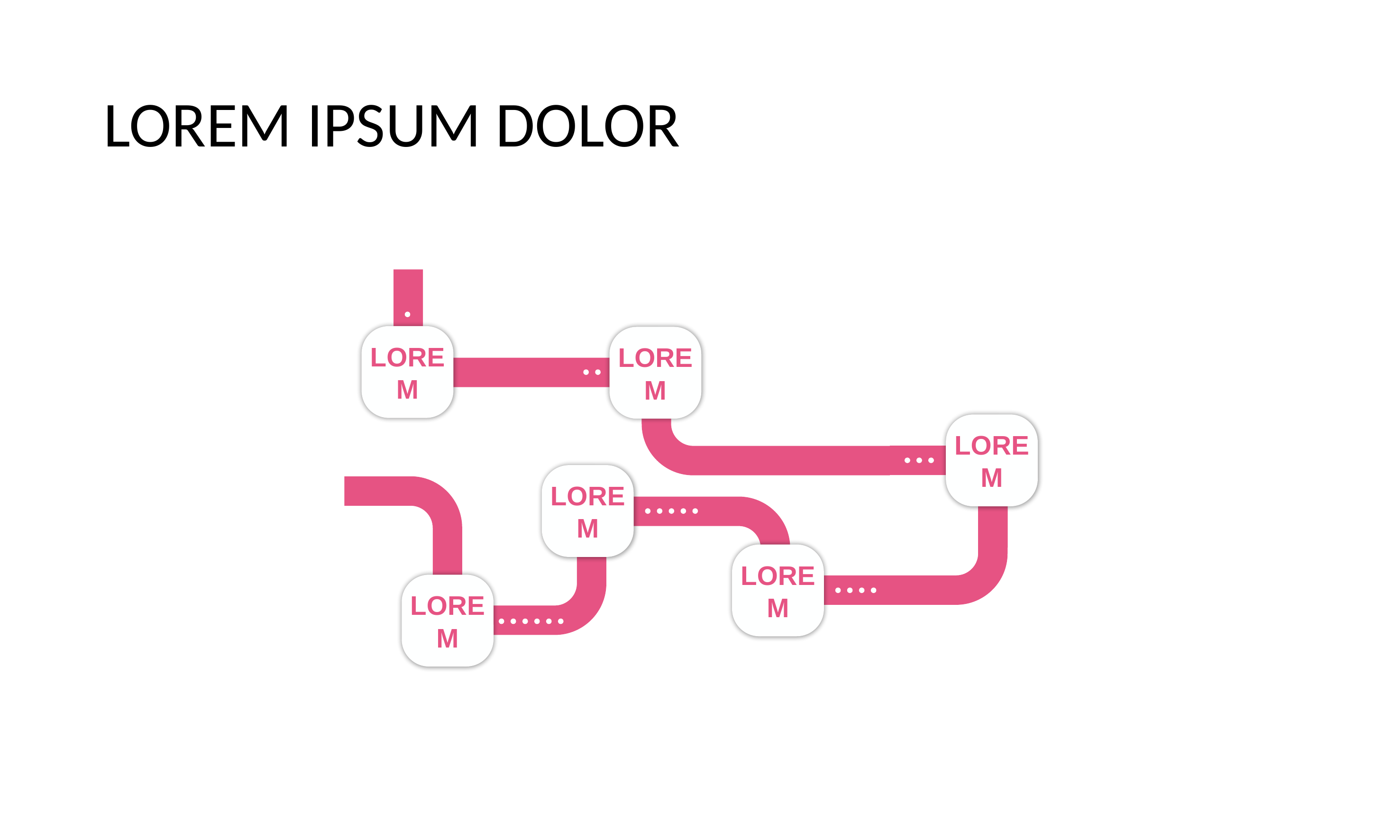

# LOREM IPSUM DOLOR

LOREM
LOREM

LOREM

LOREM

LOREM
LOREM